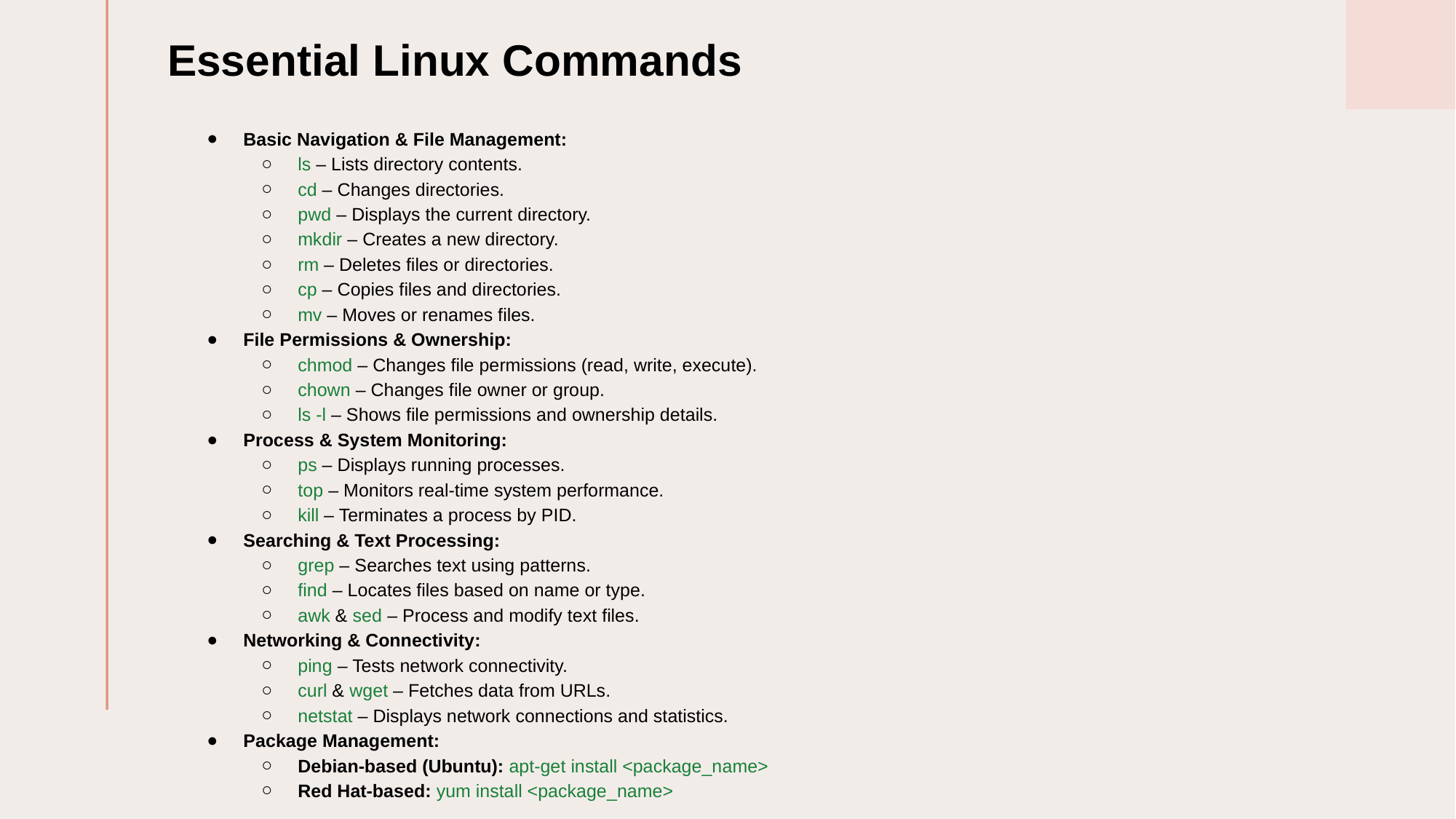

Essential Linux Commands
Basic Navigation & File Management:
ls – Lists directory contents.
cd – Changes directories.
pwd – Displays the current directory.
mkdir – Creates a new directory.
rm – Deletes files or directories.
cp – Copies files and directories.
mv – Moves or renames files.
File Permissions & Ownership:
chmod – Changes file permissions (read, write, execute).
chown – Changes file owner or group.
ls -l – Shows file permissions and ownership details.
Process & System Monitoring:
ps – Displays running processes.
top – Monitors real-time system performance.
kill – Terminates a process by PID.
Searching & Text Processing:
grep – Searches text using patterns.
find – Locates files based on name or type.
awk & sed – Process and modify text files.
Networking & Connectivity:
ping – Tests network connectivity.
curl & wget – Fetches data from URLs.
netstat – Displays network connections and statistics.
Package Management:
Debian-based (Ubuntu): apt-get install <package_name>
Red Hat-based: yum install <package_name>